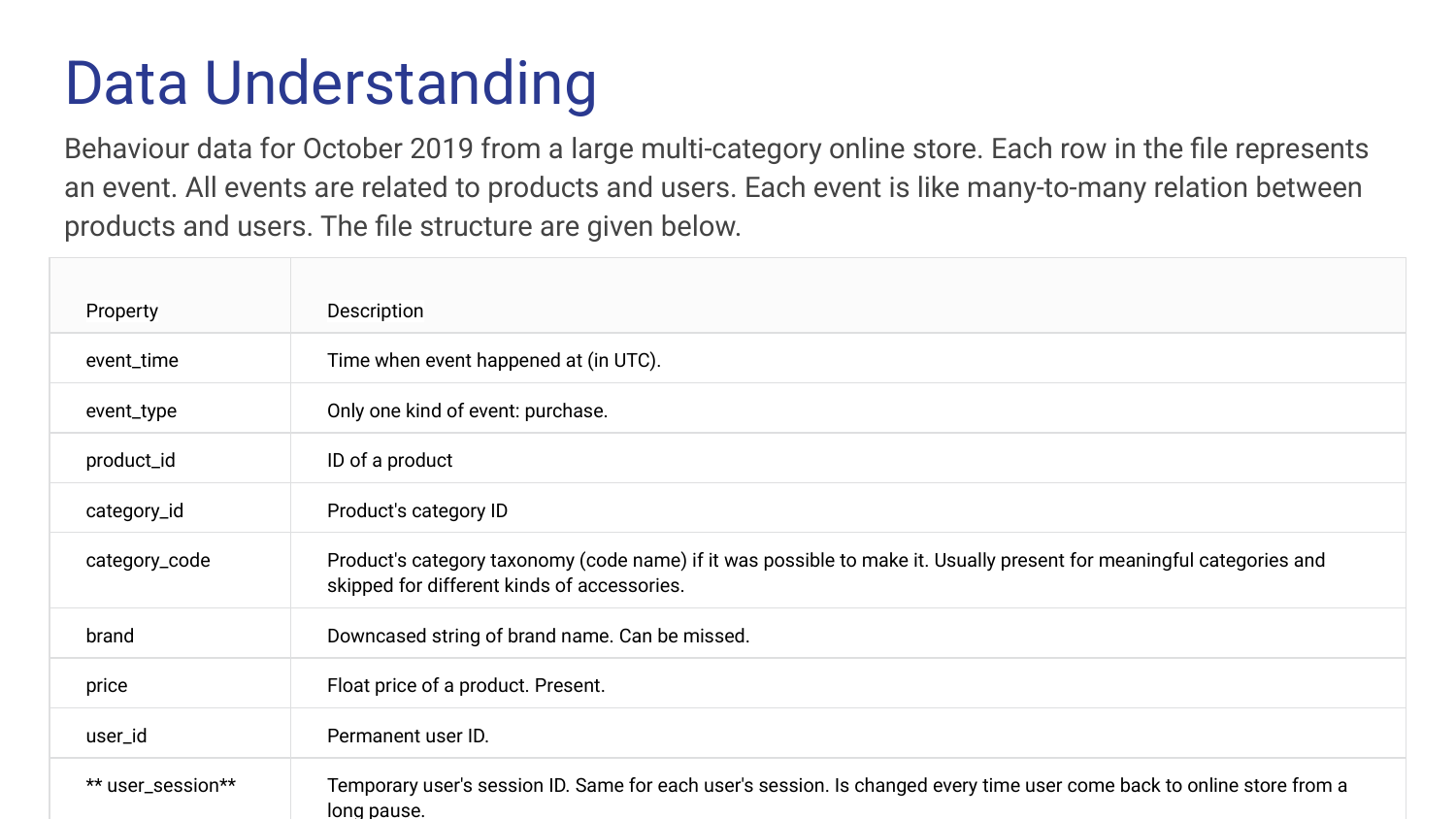

# Data Understanding
Behaviour data for October 2019 from a large multi-category online store. Each row in the file represents an event. All events are related to products and users. Each event is like many-to-many relation between products and users. The file structure are given below.
| Property | Description |
| --- | --- |
| event\_time | Time when event happened at (in UTC). |
| event\_type | Only one kind of event: purchase. |
| product\_id | ID of a product |
| category\_id | Product's category ID |
| category\_code | Product's category taxonomy (code name) if it was possible to make it. Usually present for meaningful categories and skipped for different kinds of accessories. |
| brand | Downcased string of brand name. Can be missed. |
| price | Float price of a product. Present. |
| user\_id | Permanent user ID. |
| \*\* user\_session\*\* | Temporary user's session ID. Same for each user's session. Is changed every time user come back to online store from a long pause. |